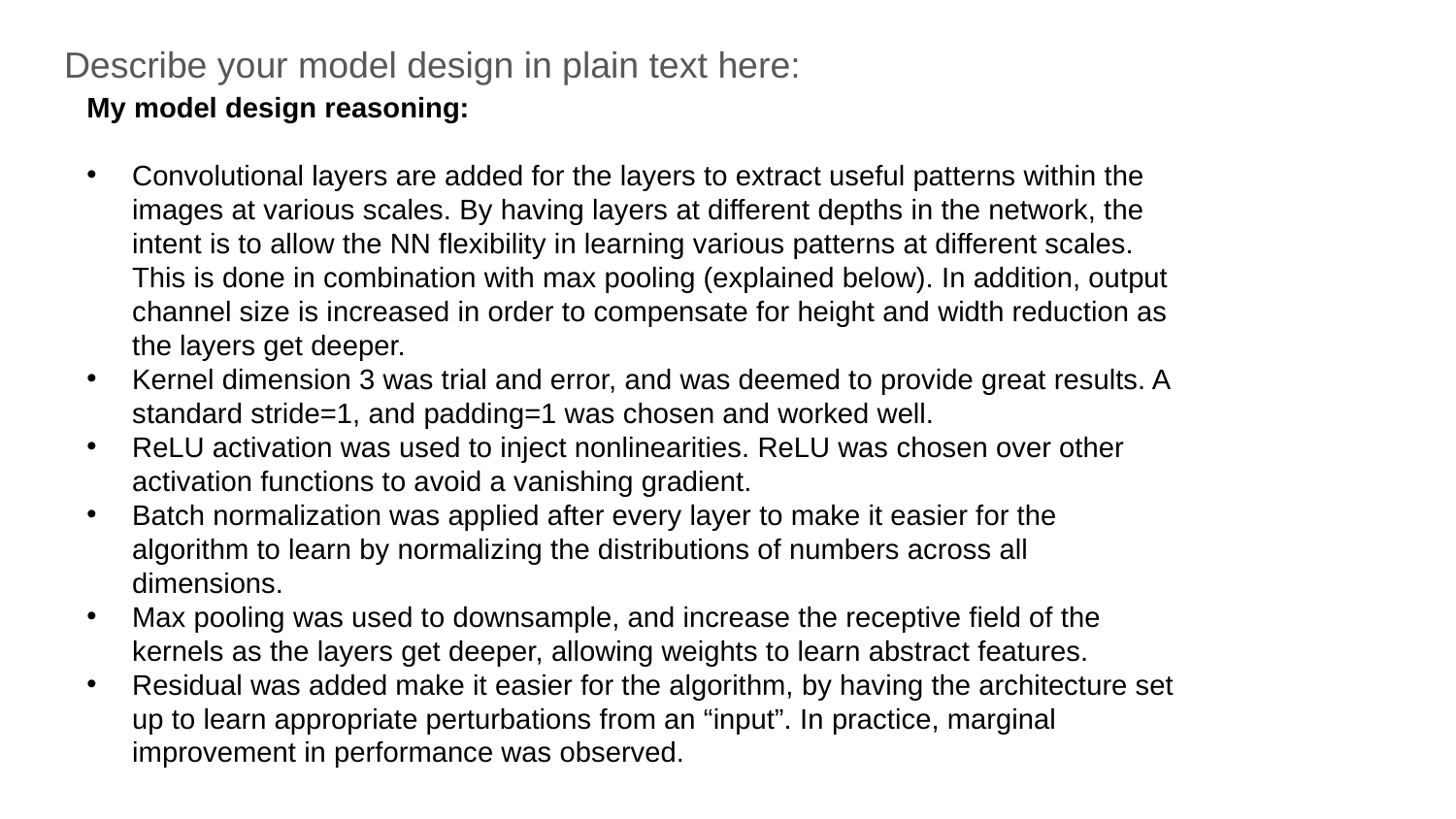

Describe your model design in plain text here:
My model design reasoning:

Convolutional layers are added for the layers to extract useful patterns within the images at various scales. By having layers at different depths in the network, the intent is to allow the NN flexibility in learning various patterns at different scales. This is done in combination with max pooling (explained below). In addition, output channel size is increased in order to compensate for height and width reduction as the layers get deeper.
Kernel dimension 3 was trial and error, and was deemed to provide great results. A standard stride=1, and padding=1 was chosen and worked well.
ReLU activation was used to inject nonlinearities. ReLU was chosen over other activation functions to avoid a vanishing gradient.
Batch normalization was applied after every layer to make it easier for the algorithm to learn by normalizing the distributions of numbers across all dimensions.
Max pooling was used to downsample, and increase the receptive field of the kernels as the layers get deeper, allowing weights to learn abstract features.
Residual was added make it easier for the algorithm, by having the architecture set up to learn appropriate perturbations from an “input”. In practice, marginal improvement in performance was observed.